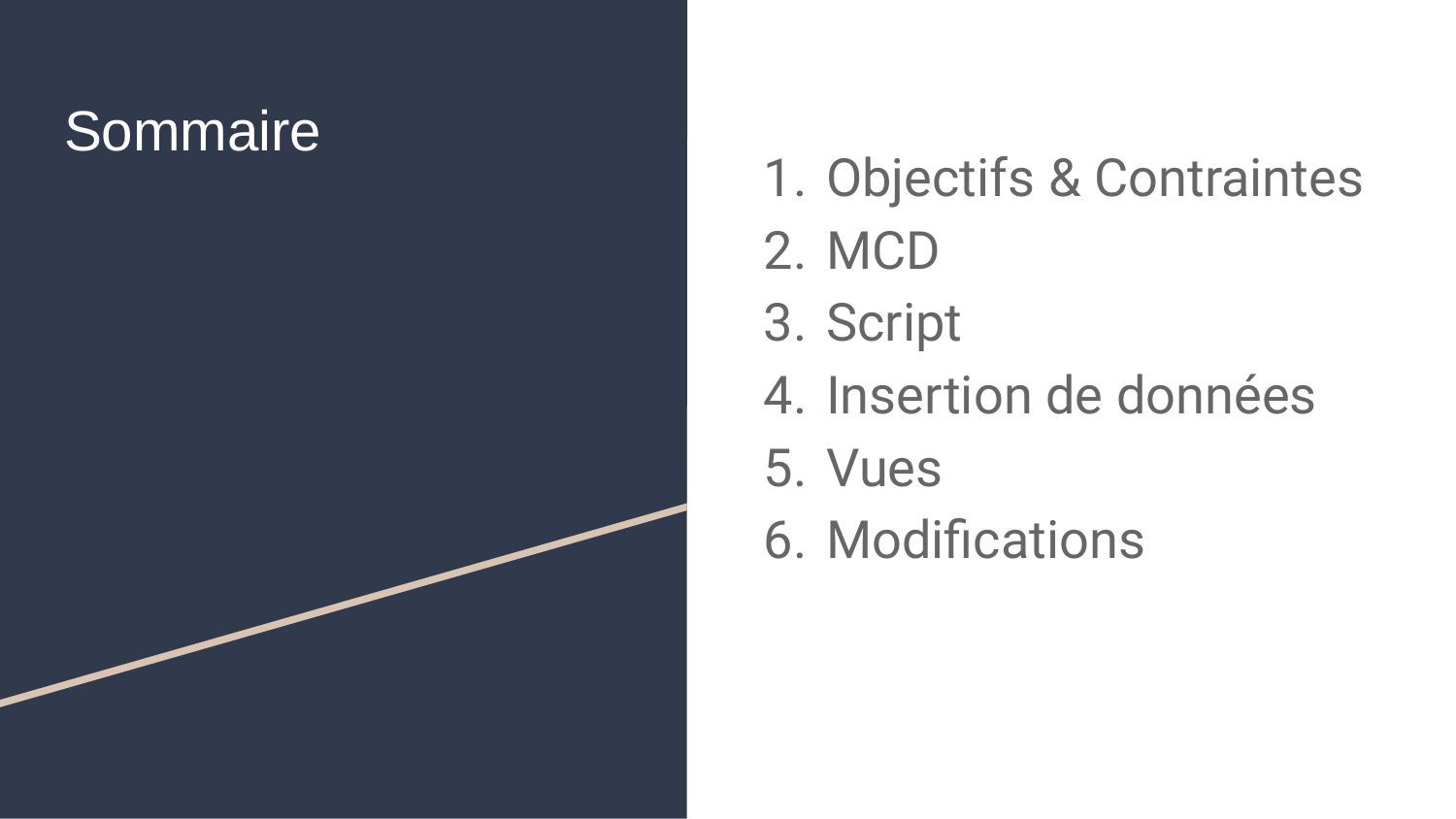

# Sommaire
Objectifs & Contraintes
MCD
Script
Insertion de données
Vues
Modifications